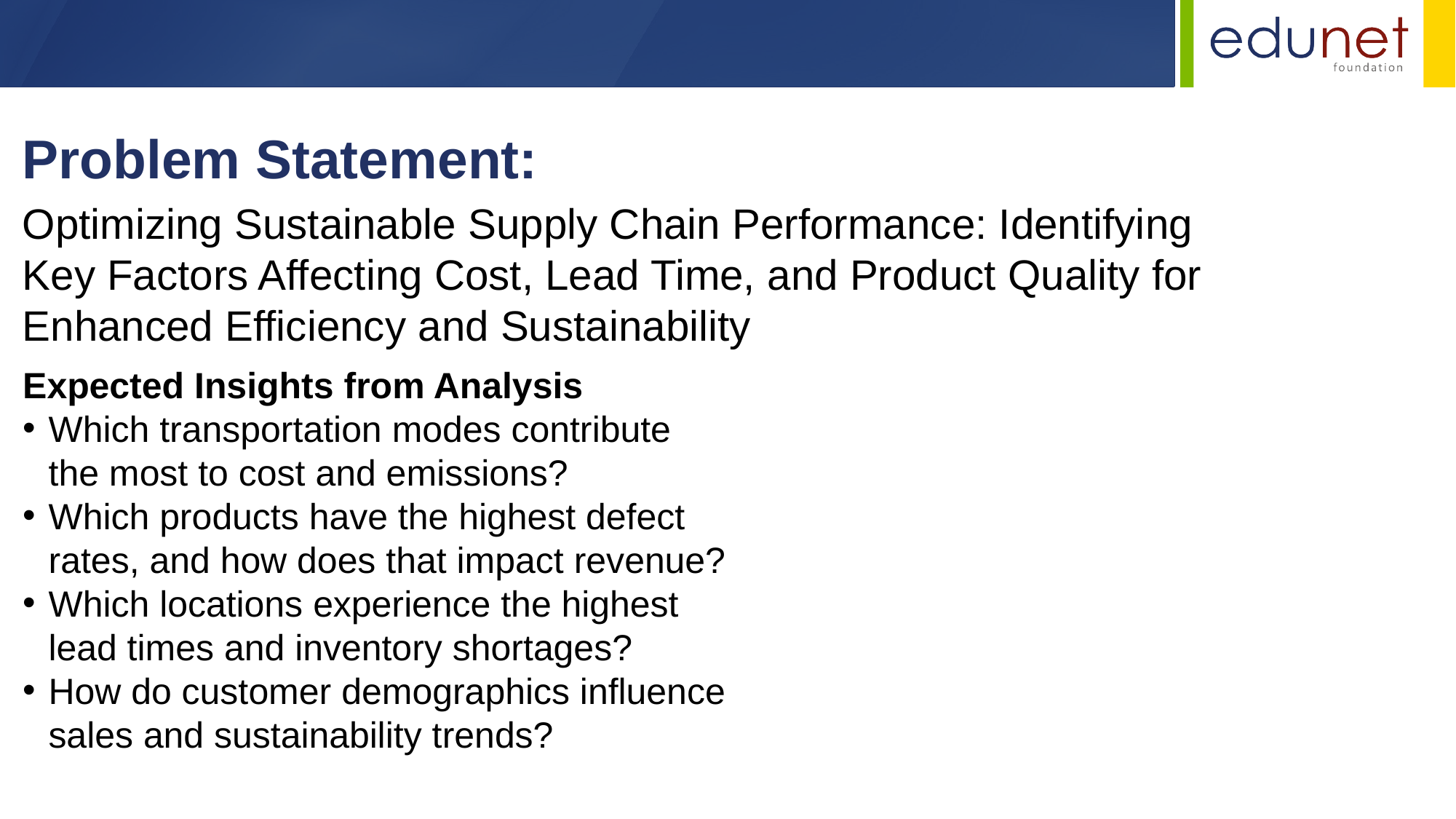

Problem Statement:
Optimizing Sustainable Supply Chain Performance: Identifying Key Factors Affecting Cost, Lead Time, and Product Quality for Enhanced Efficiency and Sustainability
Expected Insights from Analysis
Which transportation modes contribute the most to cost and emissions?
Which products have the highest defect rates, and how does that impact revenue?
Which locations experience the highest lead times and inventory shortages?
How do customer demographics influence sales and sustainability trends?